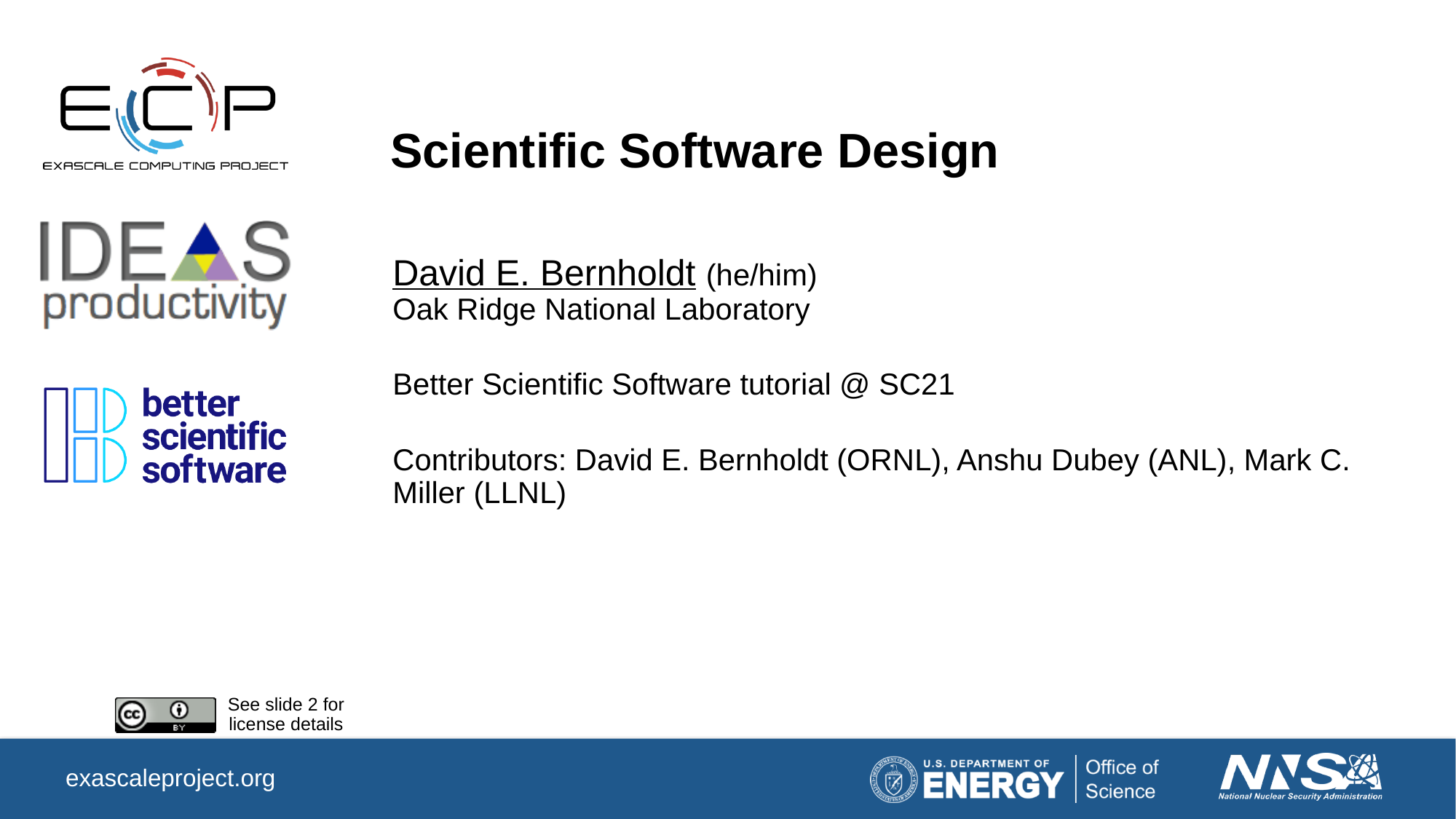

# Scientific Software Design
David E. Bernholdt (he/him)
Oak Ridge National Laboratory
Better Scientific Software tutorial @ SC21
Contributors: David E. Bernholdt (ORNL), Anshu Dubey (ANL), Mark C. Miller (LLNL)